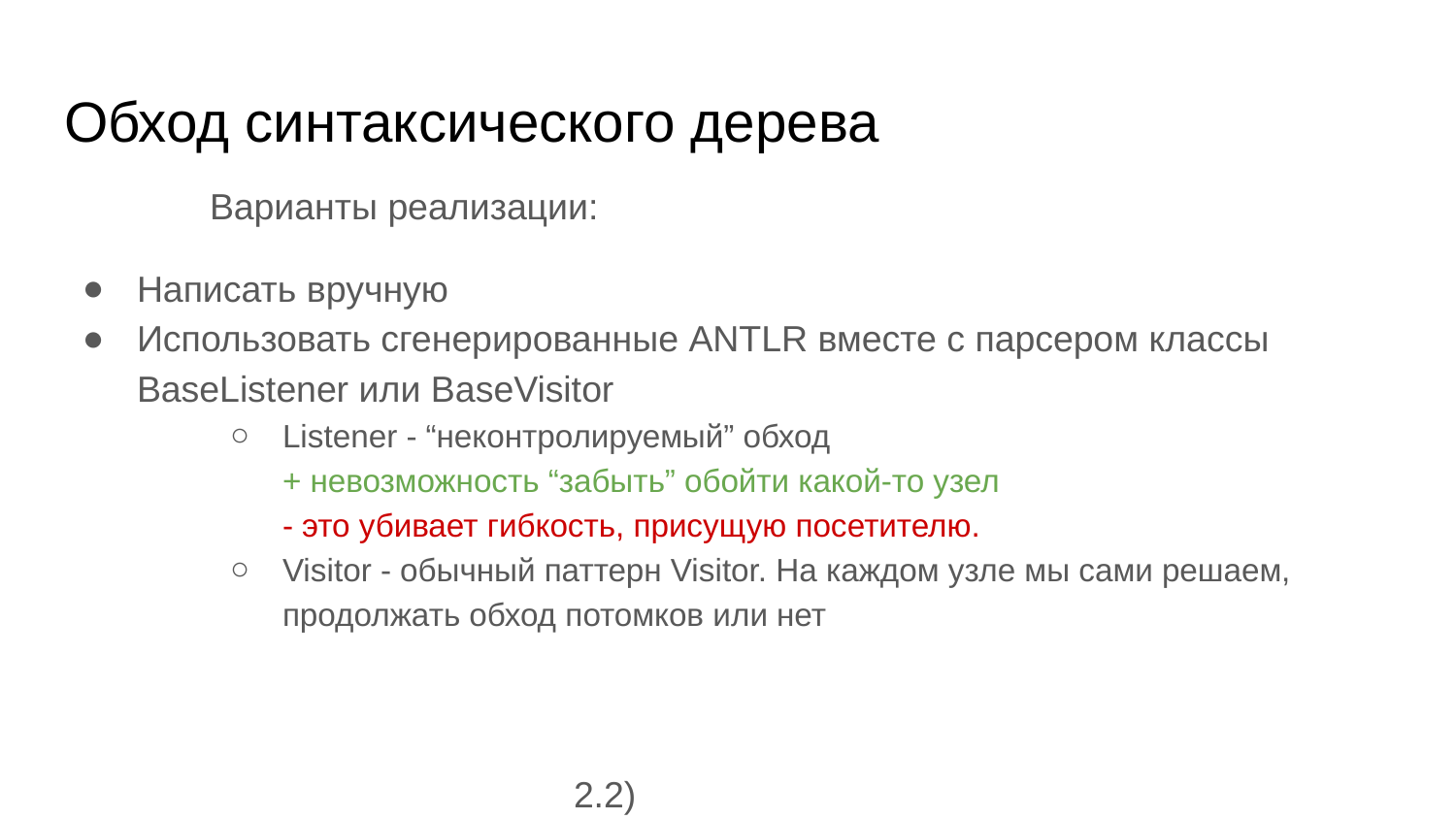

# Обход синтаксического дерева
Варианты реализации:
Написать вручную
Использовать сгенерированные ANTLR вместе с парсером классы BaseListener или BaseVisitor
Listener - “неконтролируемый” обход
+ невозможность “забыть” обойти какой-то узел
- это убивает гибкость, присущую посетителю.
Visitor - обычный паттерн Visitor. На каждом узле мы сами решаем, продолжать обход потомков или нет
		2.2)